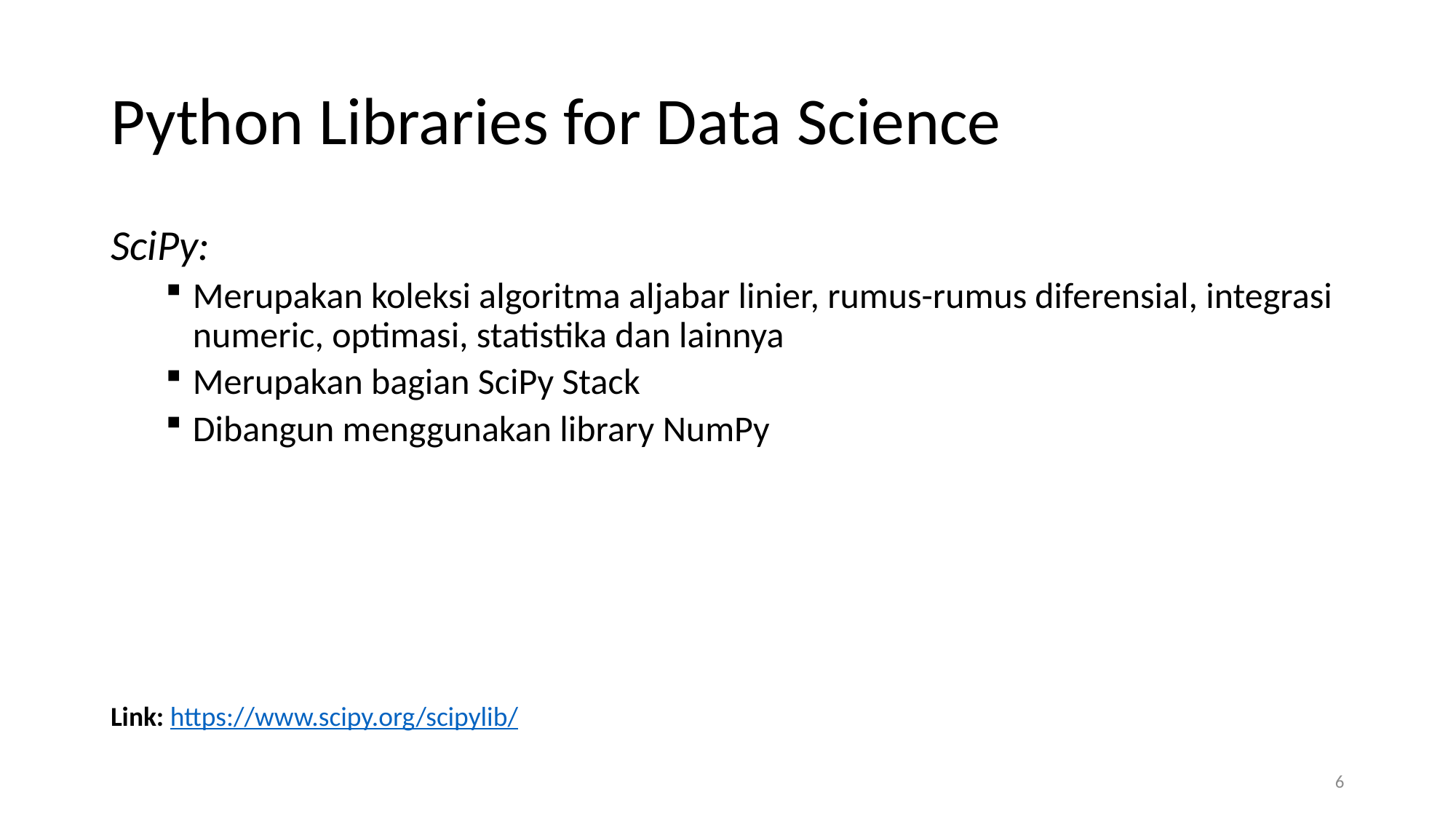

# Python Libraries for Data Science
SciPy:
Merupakan koleksi algoritma aljabar linier, rumus-rumus diferensial, integrasi numeric, optimasi, statistika dan lainnya
Merupakan bagian SciPy Stack
Dibangun menggunakan library NumPy
Link: https://www.scipy.org/scipylib/
6